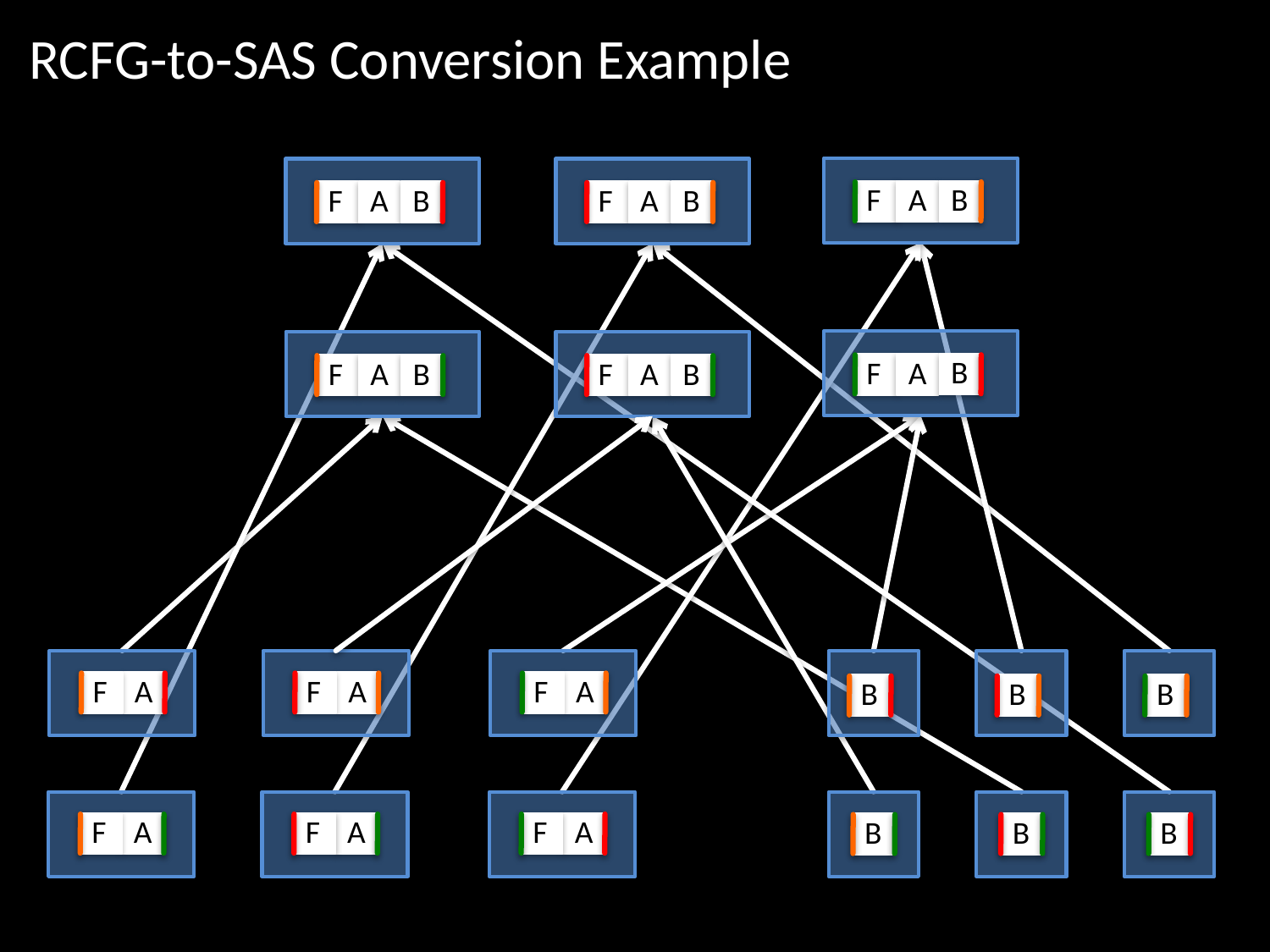

RCFG-to-SAS Conversion Example

B
F
A
B
B
F
A
F
A

B
F
A
B
B
F
A
F
A

F
A
F
A
F
A
B
B
B

F
A
F
A
F
A
B
B
B